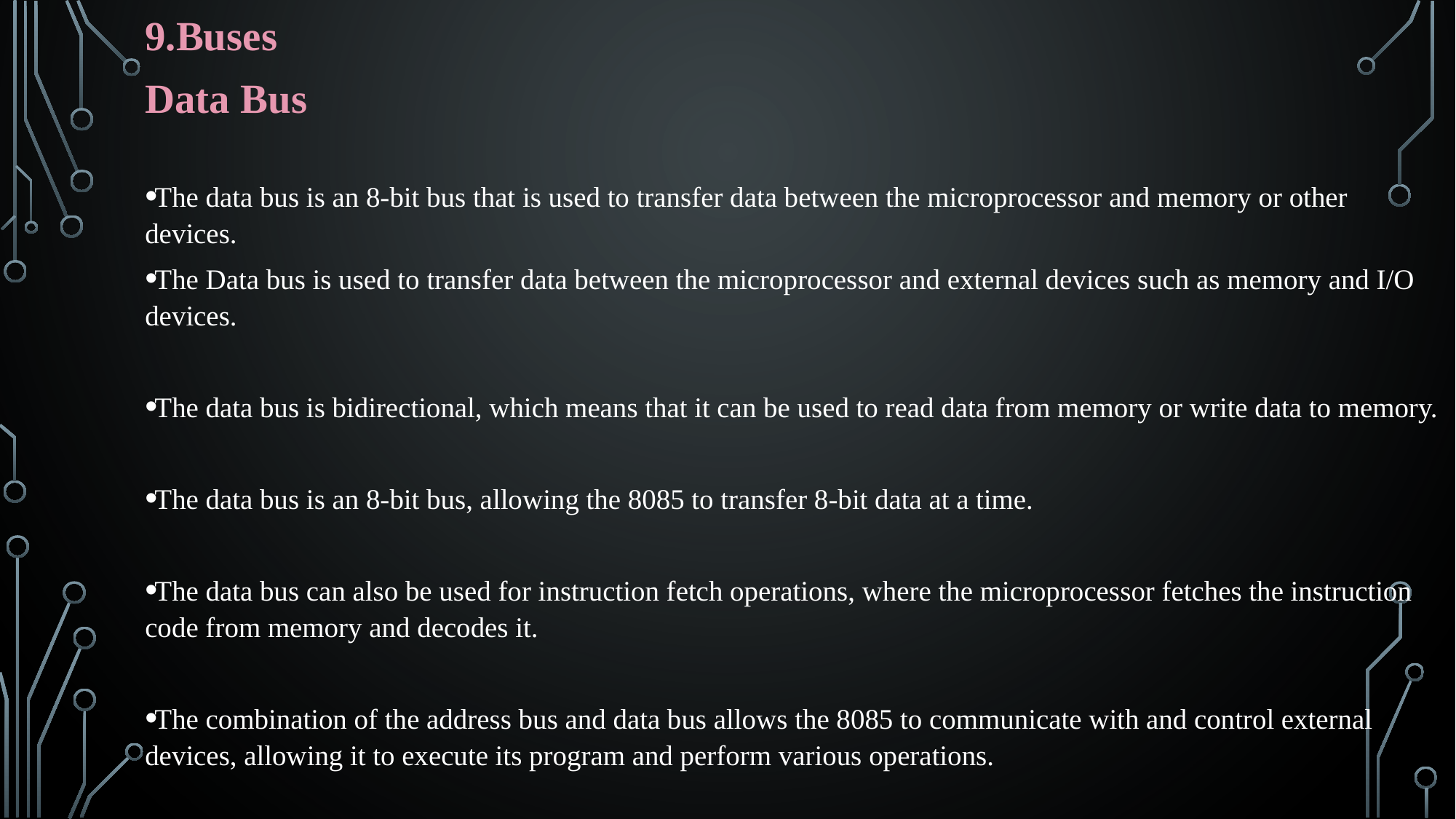

9.Buses
Data Bus

The data bus is an 8-bit bus that is used to transfer data between the microprocessor and memory or other devices.
The Data bus is used to transfer data between the microprocessor and external devices such as memory and I/O devices.

The data bus is bidirectional, which means that it can be used to read data from memory or write data to memory.

The data bus is an 8-bit bus, allowing the 8085 to transfer 8-bit data at a time.

The data bus can also be used for instruction fetch operations, where the microprocessor fetches the instruction code from memory and decodes it.

The combination of the address bus and data bus allows the 8085 to communicate with and control external devices, allowing it to execute its program and perform various operations.